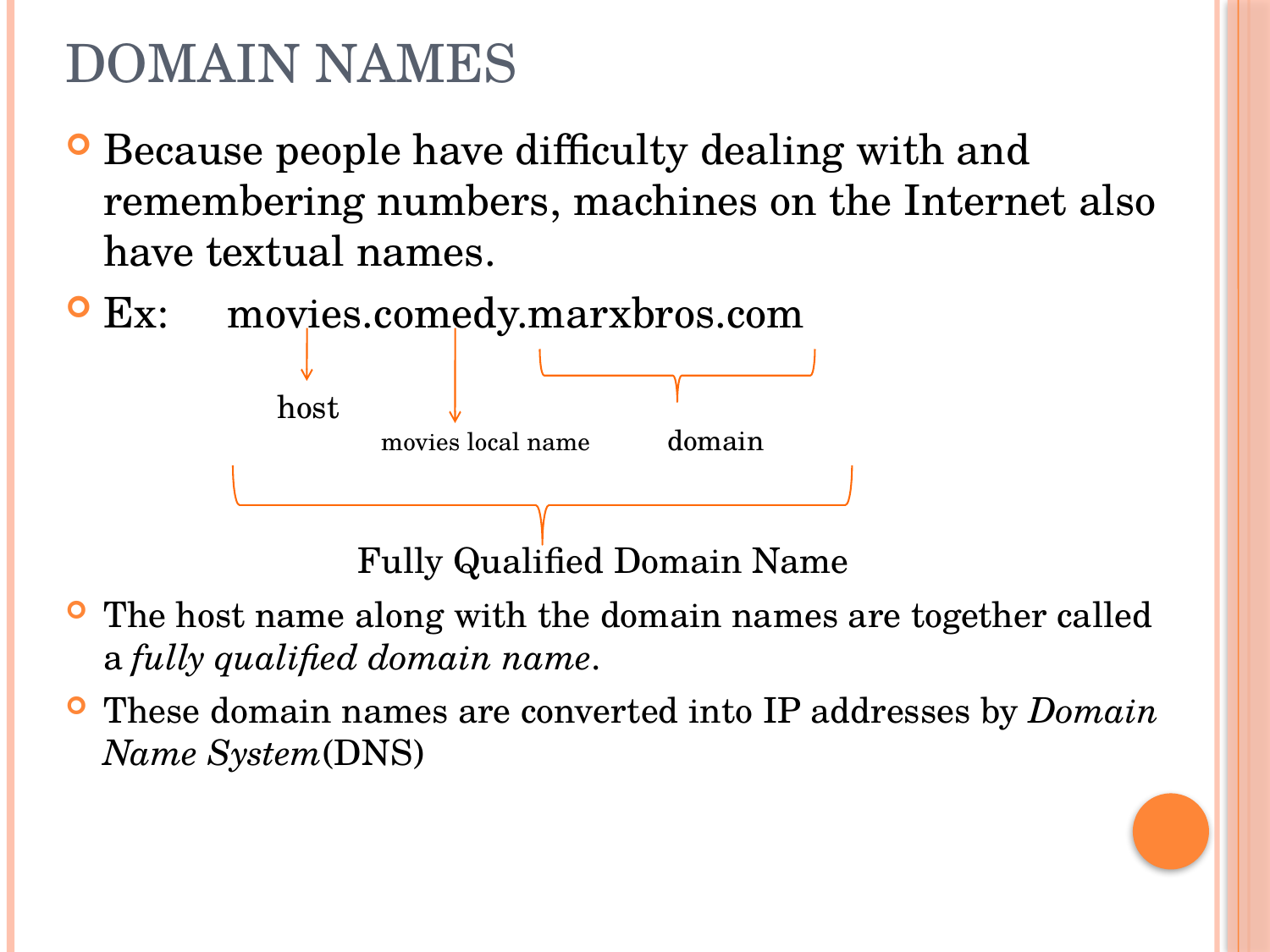

# Domain Names
Because people have difficulty dealing with and remembering numbers, machines on the Internet also have textual names.
Ex:     movies.comedy.marxbros.com

			  movies local name	        domain

			Fully Qualified Domain Name
The host name along with the domain names are together called a fully qualified domain name.
These domain names are converted into IP addresses by Domain Name System(DNS)

host